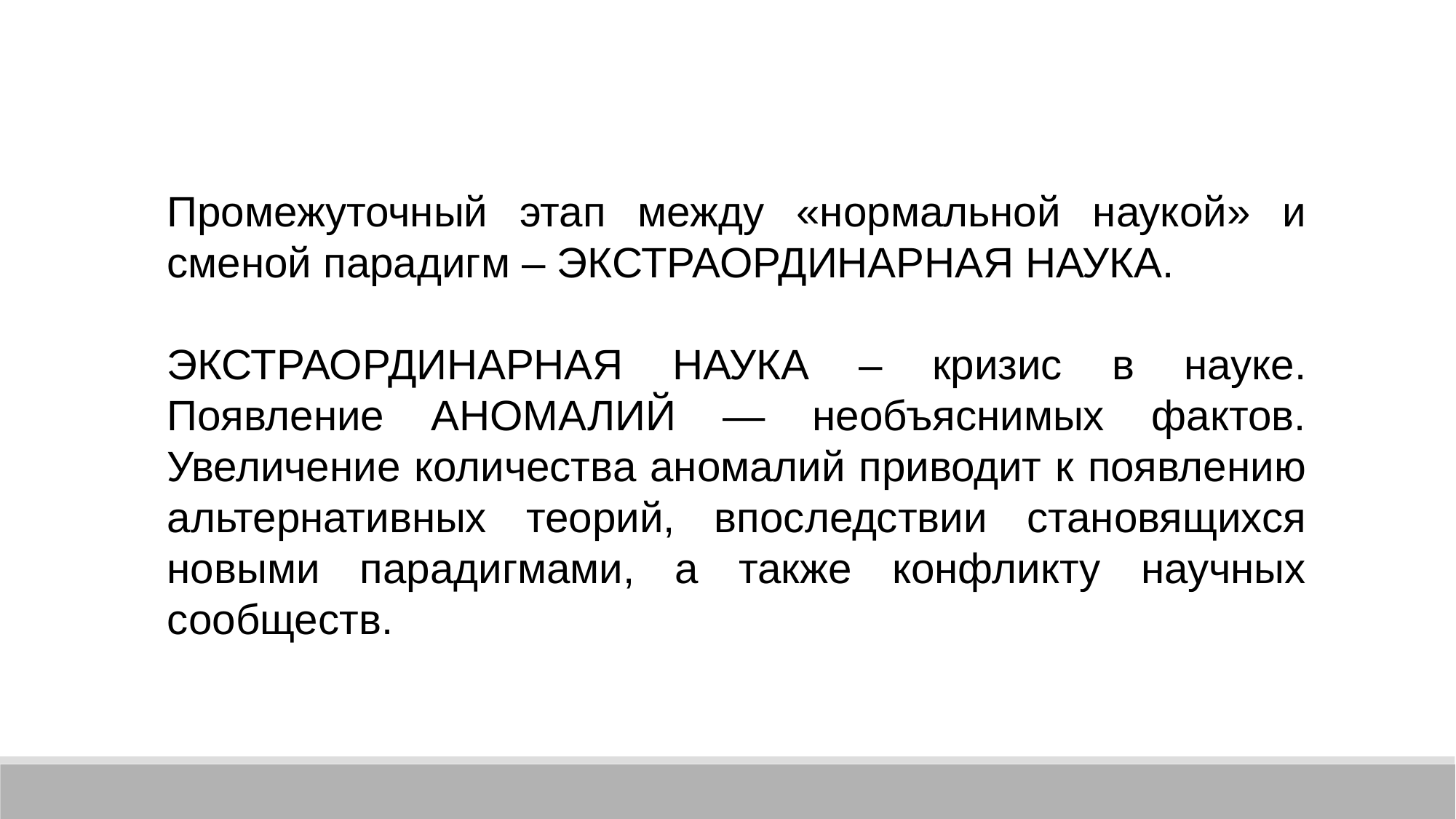

Промежуточный этап между «нормальной наукой» и сменой парадигм – ЭКСТРАОРДИНАРНАЯ НАУКА.

ЭКСТРАОРДИНАРНАЯ НАУКА – кризис в науке. Появление АНОМАЛИЙ — необъяснимых фактов. Увеличение количества аномалий приводит к появлению альтернативных теорий, впоследствии становящихся новыми парадигмами, а также конфликту научных сообществ.